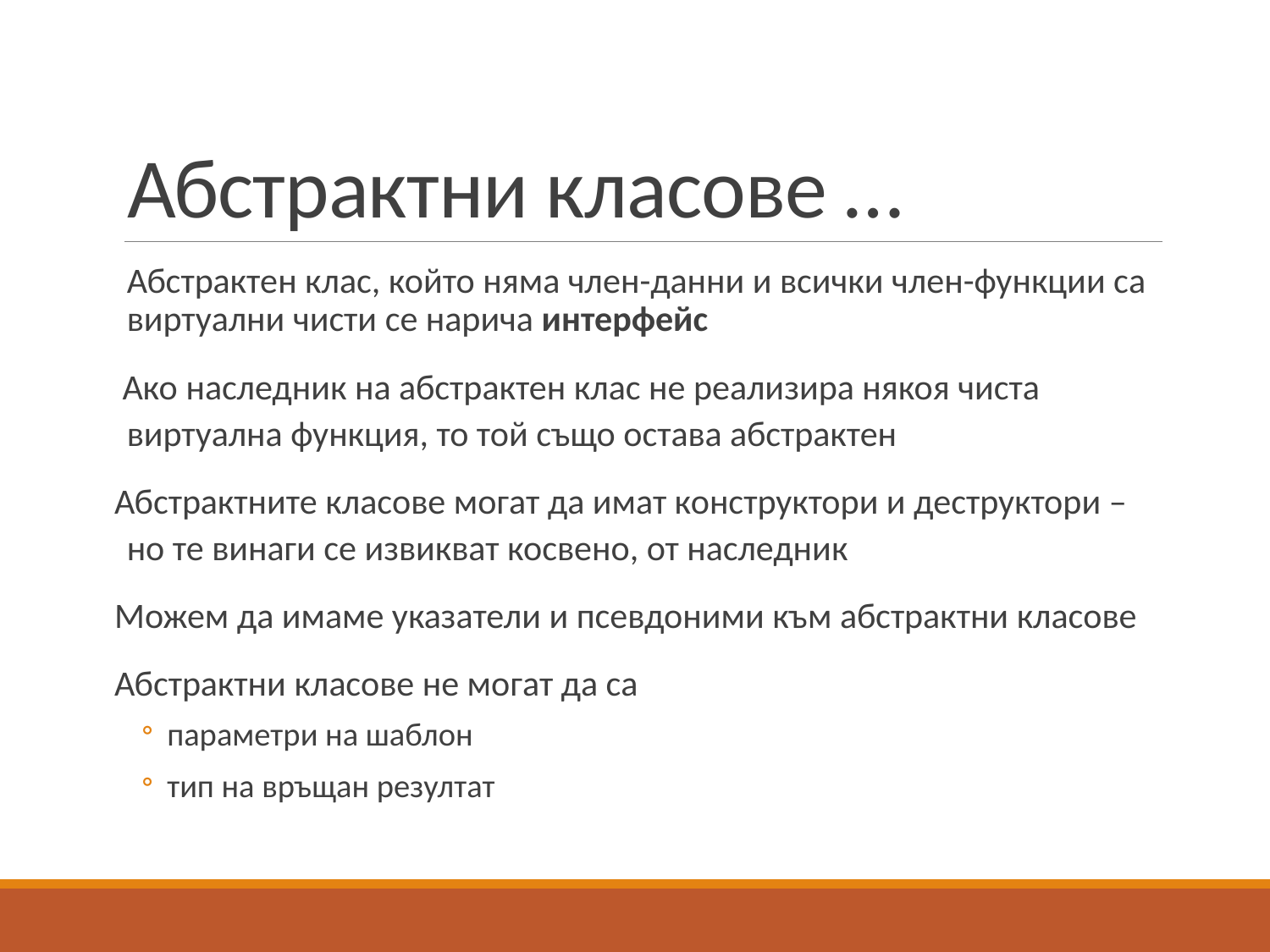

# Абстрактни класове …
Абстрактен клас, който няма член-данни и всички член-функции са виртуални чисти се нарича интерфейс
 Ако наследник на абстрактен клас не реализира някоя чиста виртуална функция, то той също остава абстрактен
Абстрактните класове могат да имат конструктори и деструктори – но те винаги се извикват косвено, от наследник
Можем да имаме указатели и псевдоними към абстрактни класове
Абстрактни класове не могат да са
параметри на шаблон
тип на връщан резултат